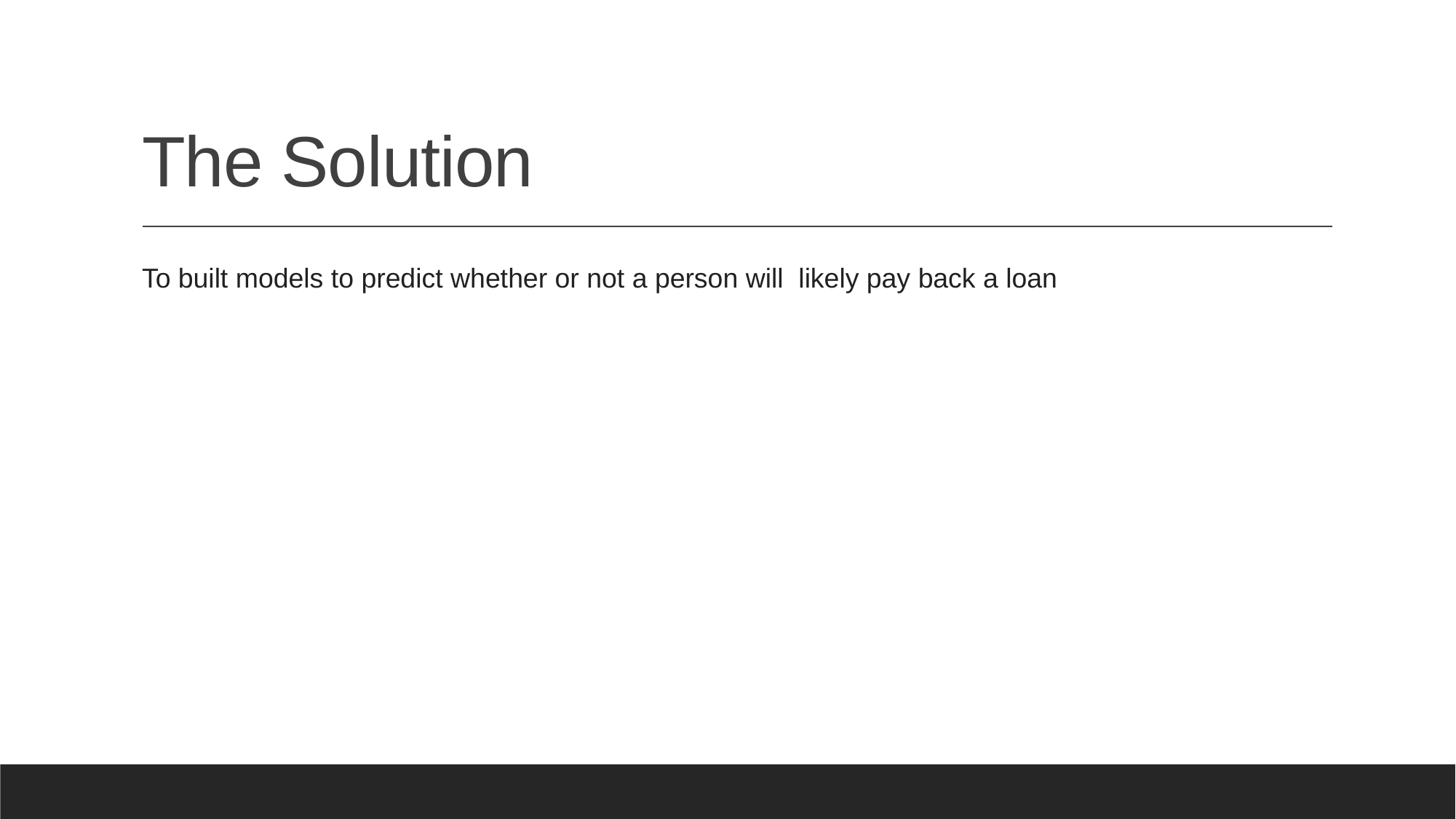

# The Solution
To built models to predict whether or not a person will  likely pay back a loan